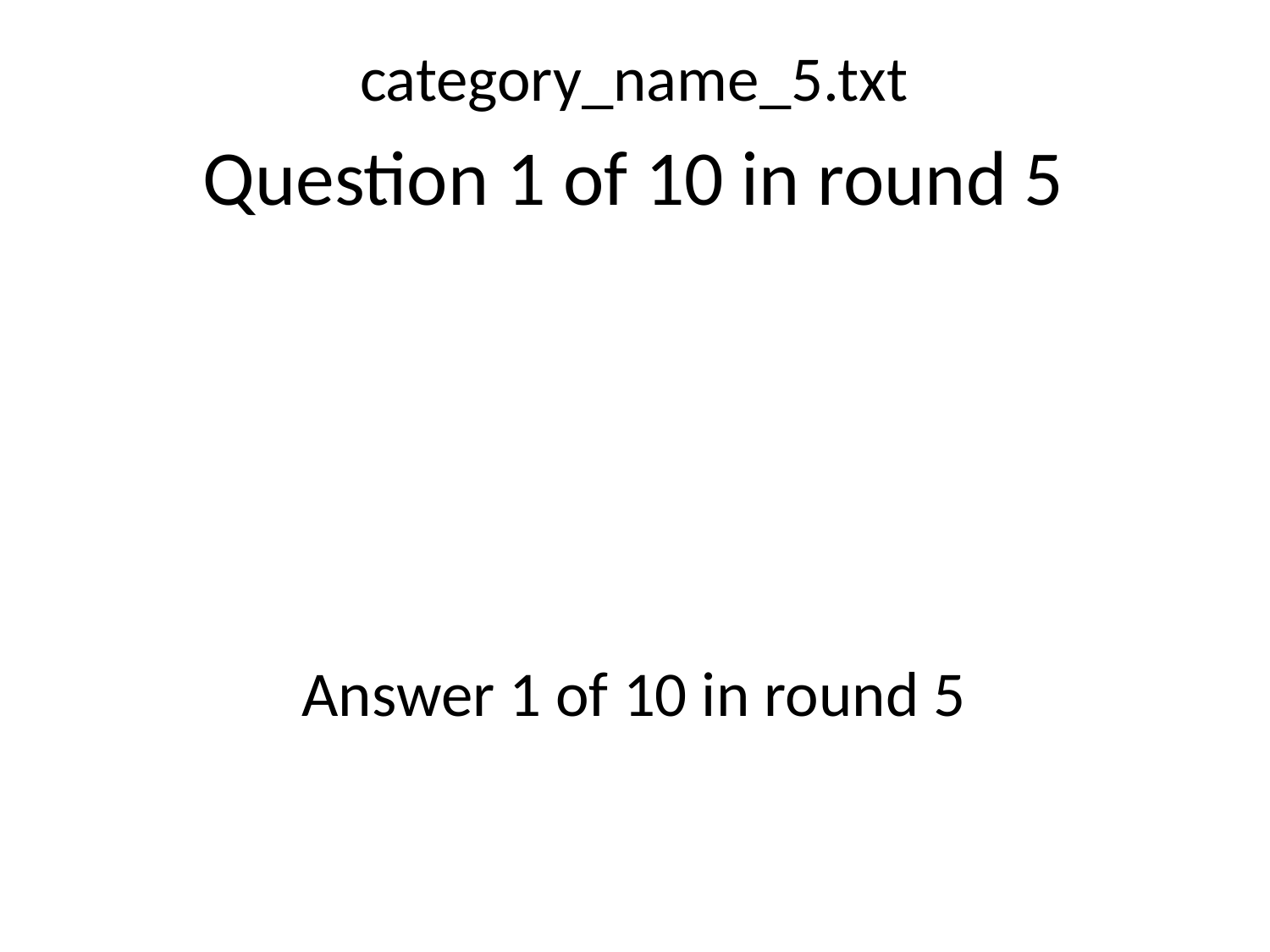

category_name_5.txt
Question 1 of 10 in round 5
Answer 1 of 10 in round 5